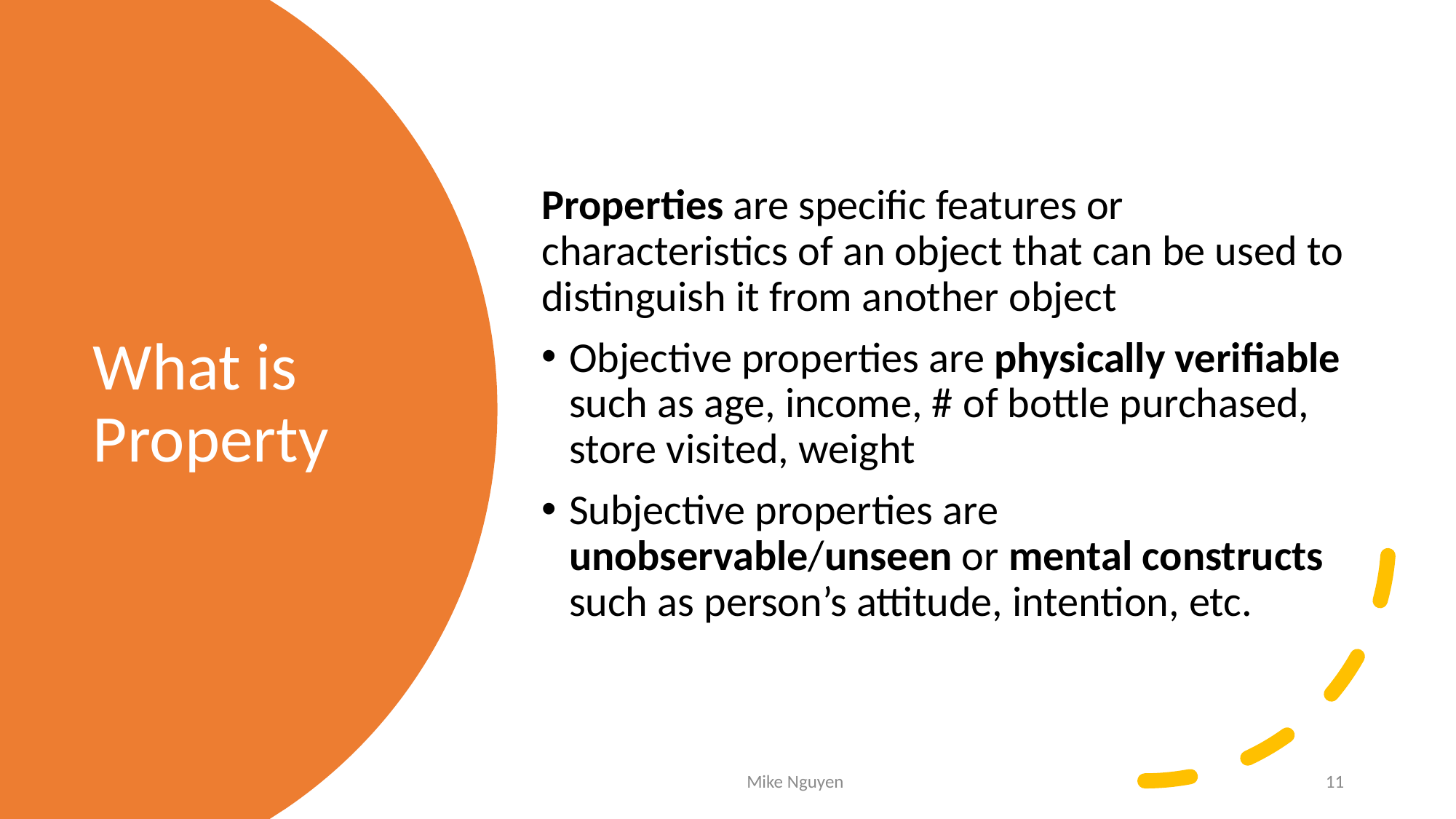

Properties are specific features or characteristics of an object that can be used to distinguish it from another object
Objective properties are physically verifiable such as age, income, # of bottle purchased, store visited, weight
Subjective properties are unobservable/unseen or mental constructs such as person’s attitude, intention, etc.
# What is Property

Mike Nguyen
11